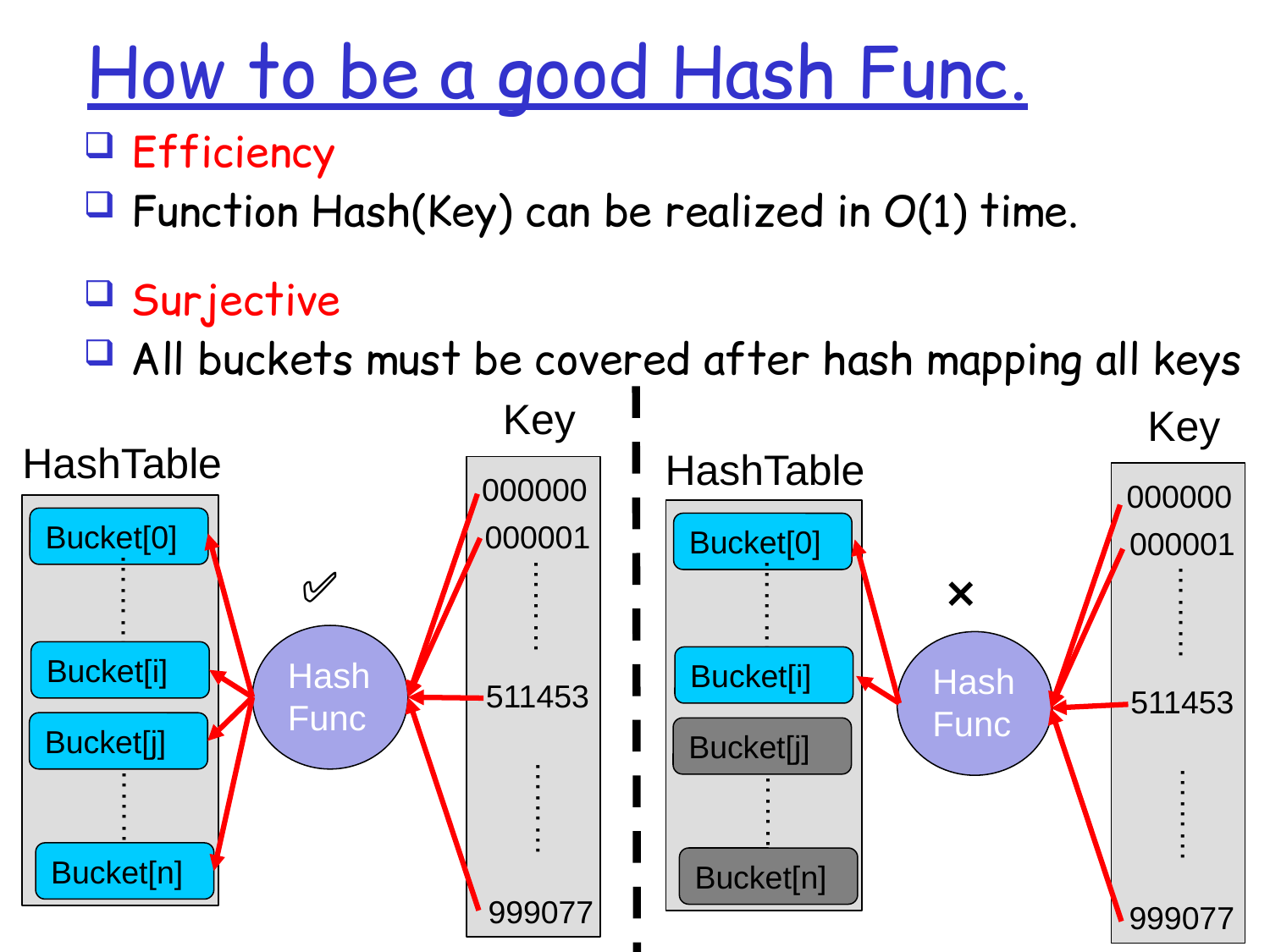

# How to be a good Hash Func.
Efficiency
Function Hash(Key) can be realized in O(1) time.

Surjective
All buckets must be covered after hash mapping all keys

Key
Key
HashTable
HashTable

000000
000000

Bucket[0]
000001
Bucket[0]
000001
✅
❌
………
………
………
………
Hash Func.
Hash Func.
Bucket[i]
Bucket[i]
511453
511453
Bucket[j]
Bucket[j]
………
………
………
………
Bucket[n]
Bucket[n]
999077
999077